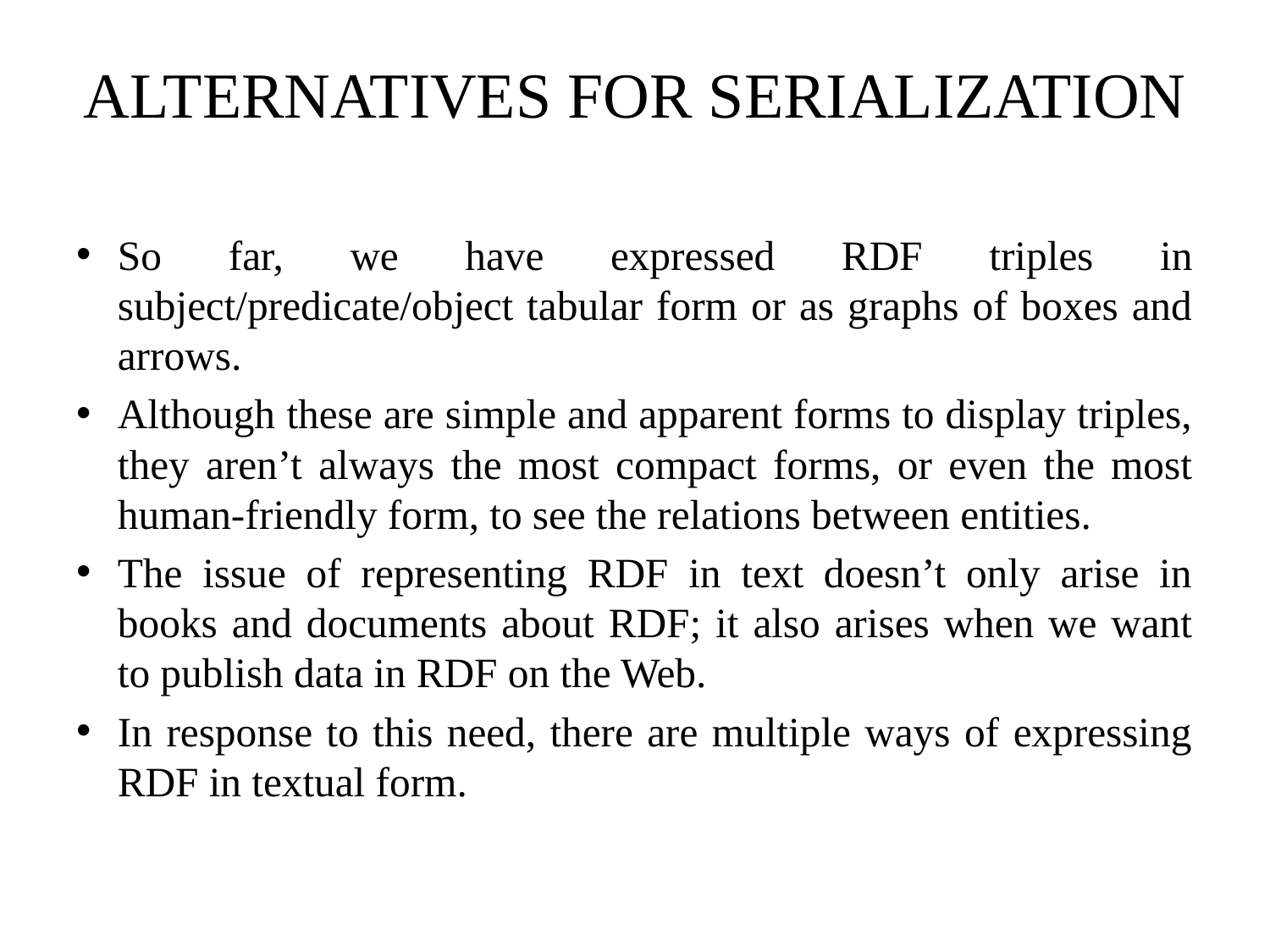

# ALTERNATIVES FOR SERIALIZATION
So far, we have expressed RDF triples in subject/predicate/object tabular form or as graphs of boxes and arrows.
Although these are simple and apparent forms to display triples, they aren’t always the most compact forms, or even the most human-friendly form, to see the relations between entities.
The issue of representing RDF in text doesn’t only arise in books and documents about RDF; it also arises when we want to publish data in RDF on the Web.
In response to this need, there are multiple ways of expressing RDF in textual form.